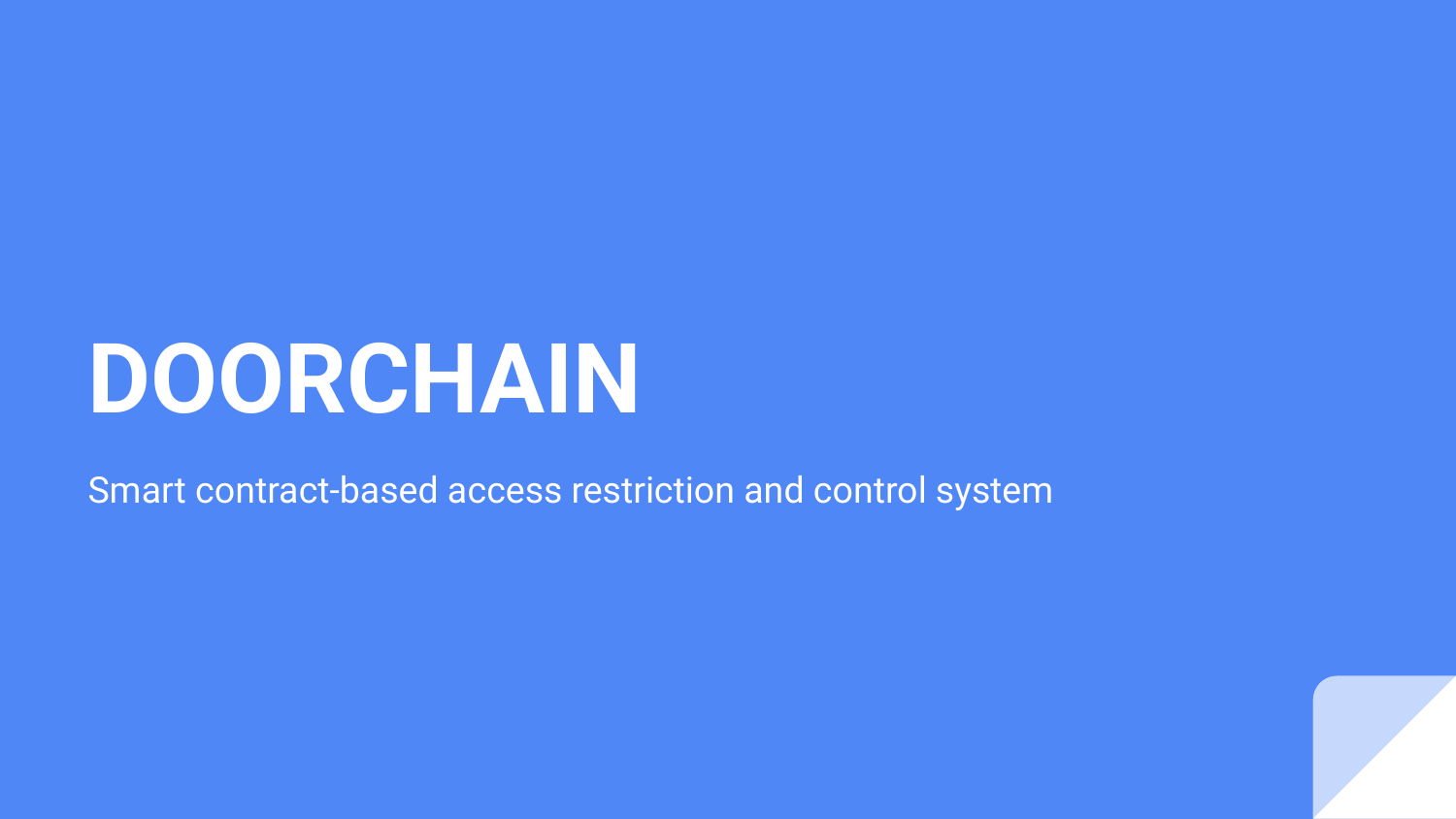

# DOORCHAIN
Smart contract-based access restriction and control system